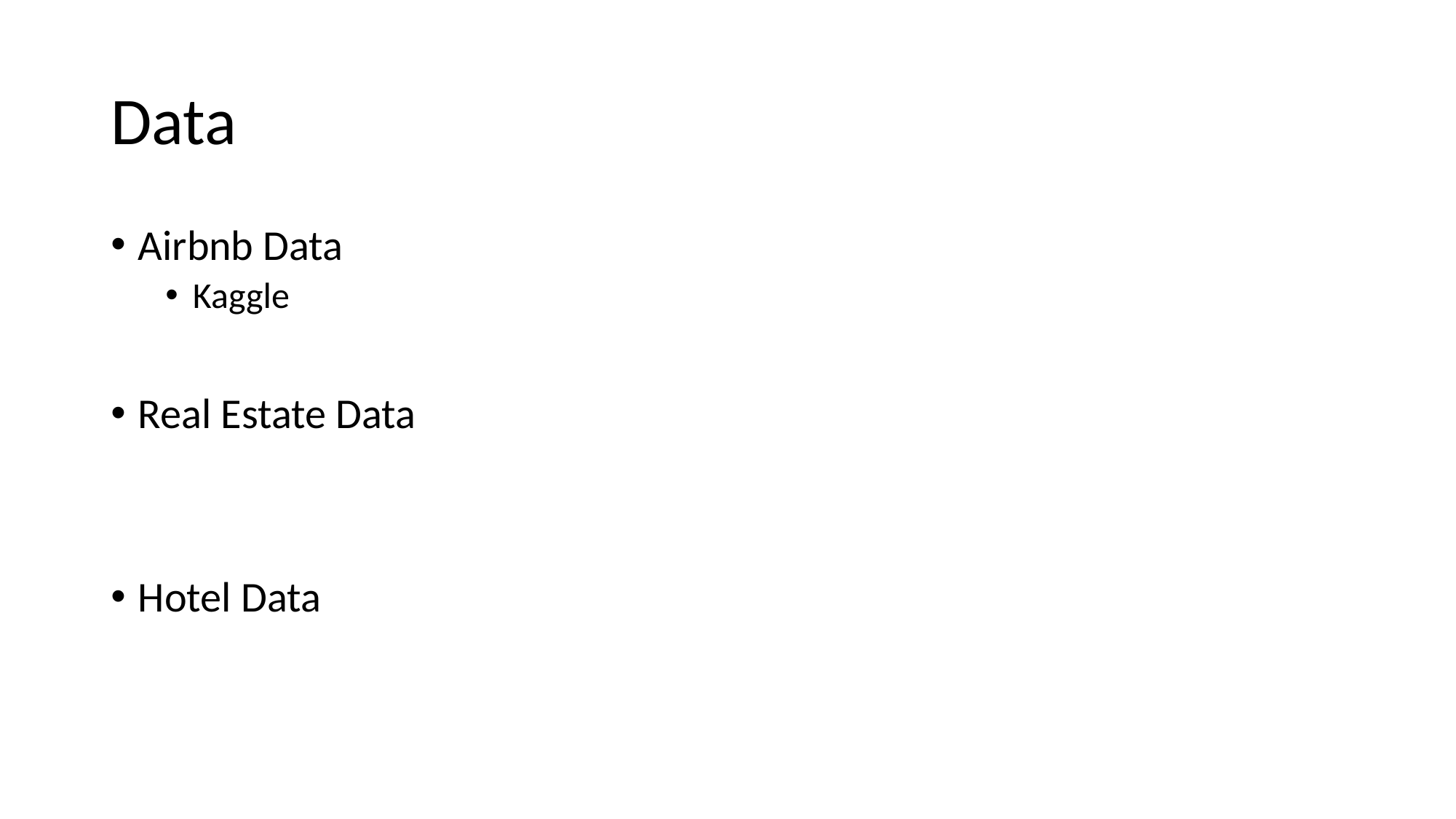

# Data
Airbnb Data
Kaggle

Real Estate Data

Hotel Data